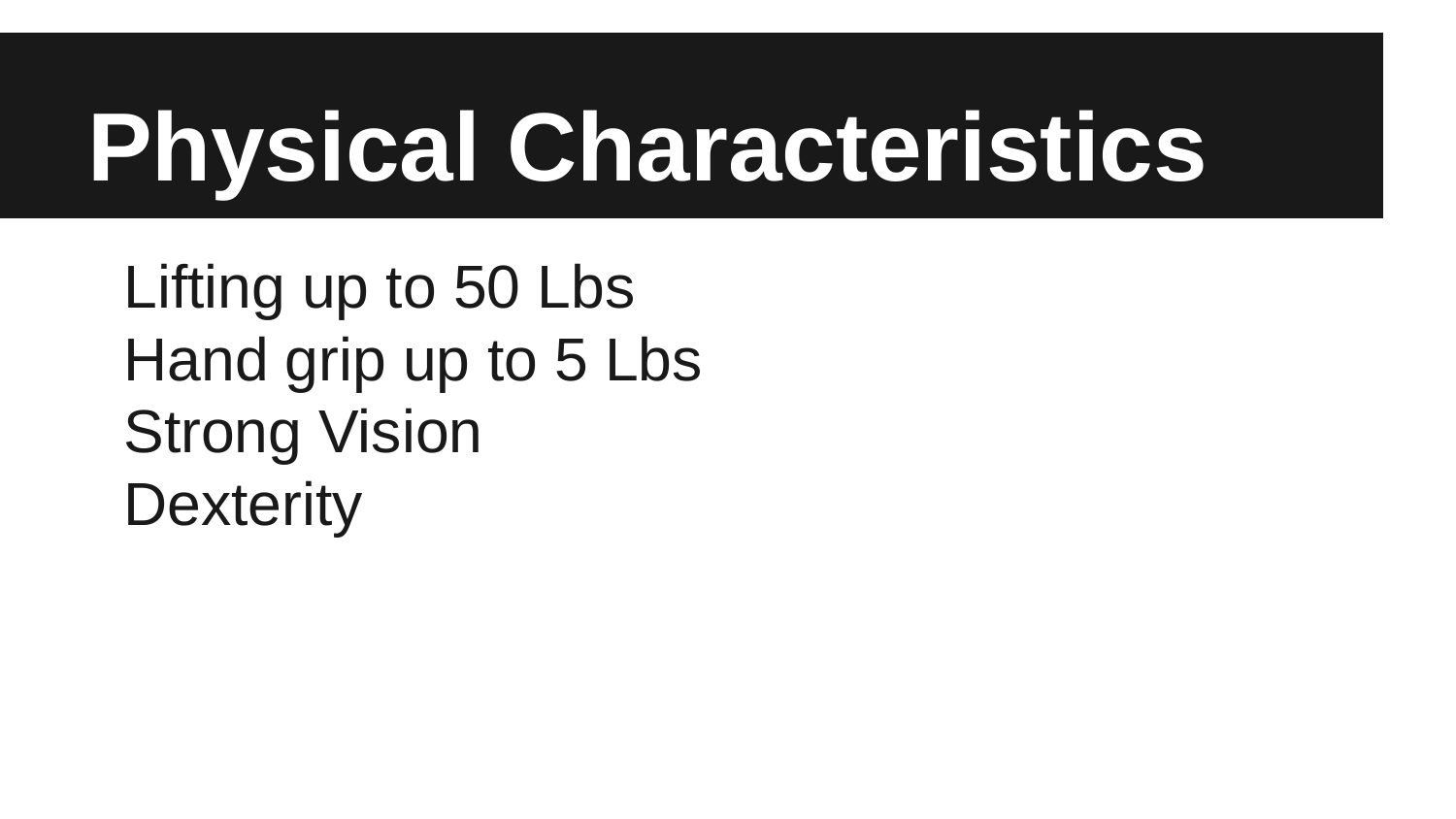

# Physical Characteristics
Lifting up to 50 Lbs
Hand grip up to 5 Lbs
Strong Vision
Dexterity